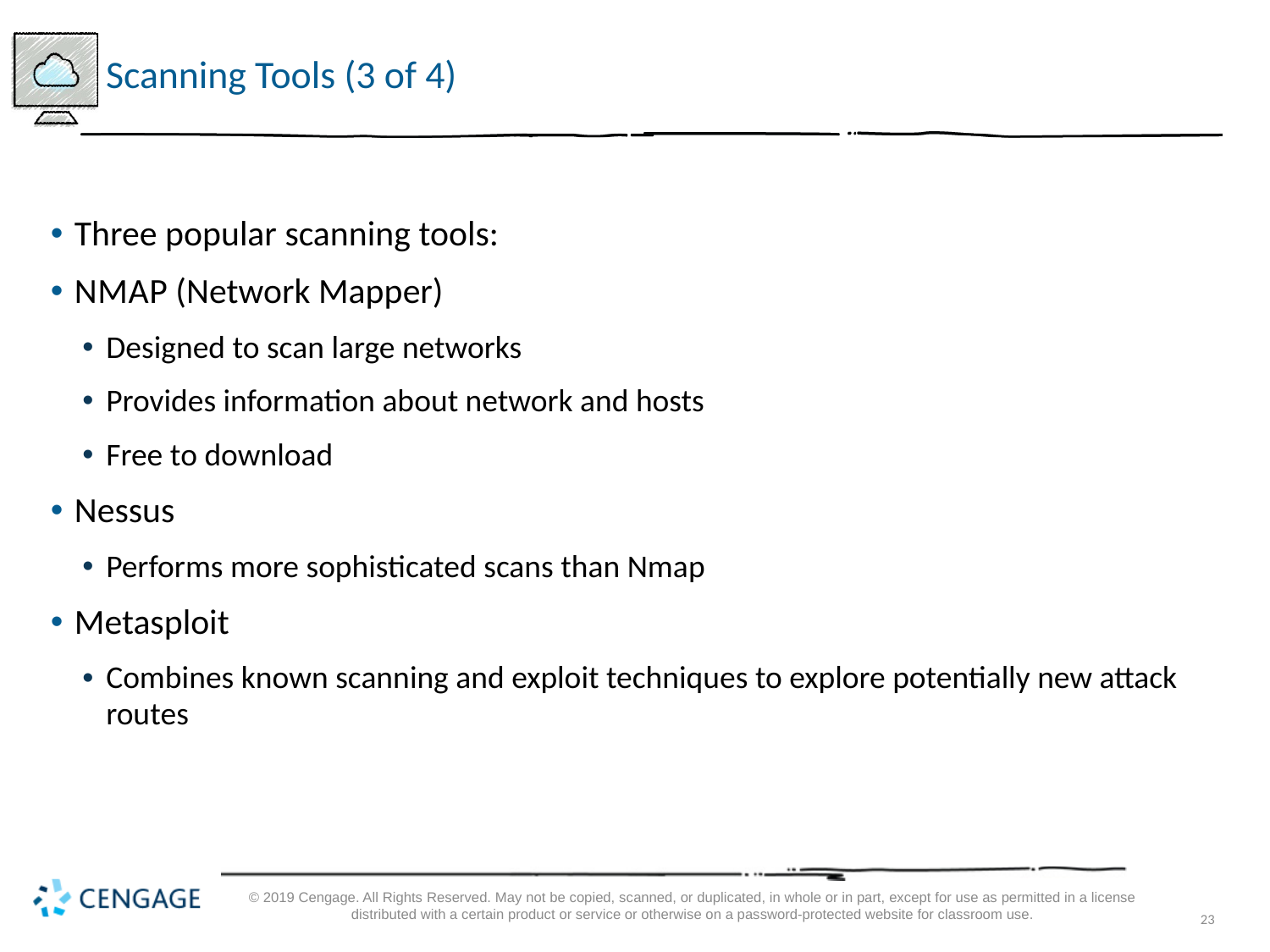

# Scanning Tools (3 of 4)
Three popular scanning tools:
N M A P (Network Mapper)
Designed to scan large networks
Provides information about network and hosts
Free to download
Nessus
Performs more sophisticated scans than Nmap
Metasploit
Combines known scanning and exploit techniques to explore potentially new attack routes
© 2019 Cengage. All Rights Reserved. May not be copied, scanned, or duplicated, in whole or in part, except for use as permitted in a license distributed with a certain product or service or otherwise on a password-protected website for classroom use.